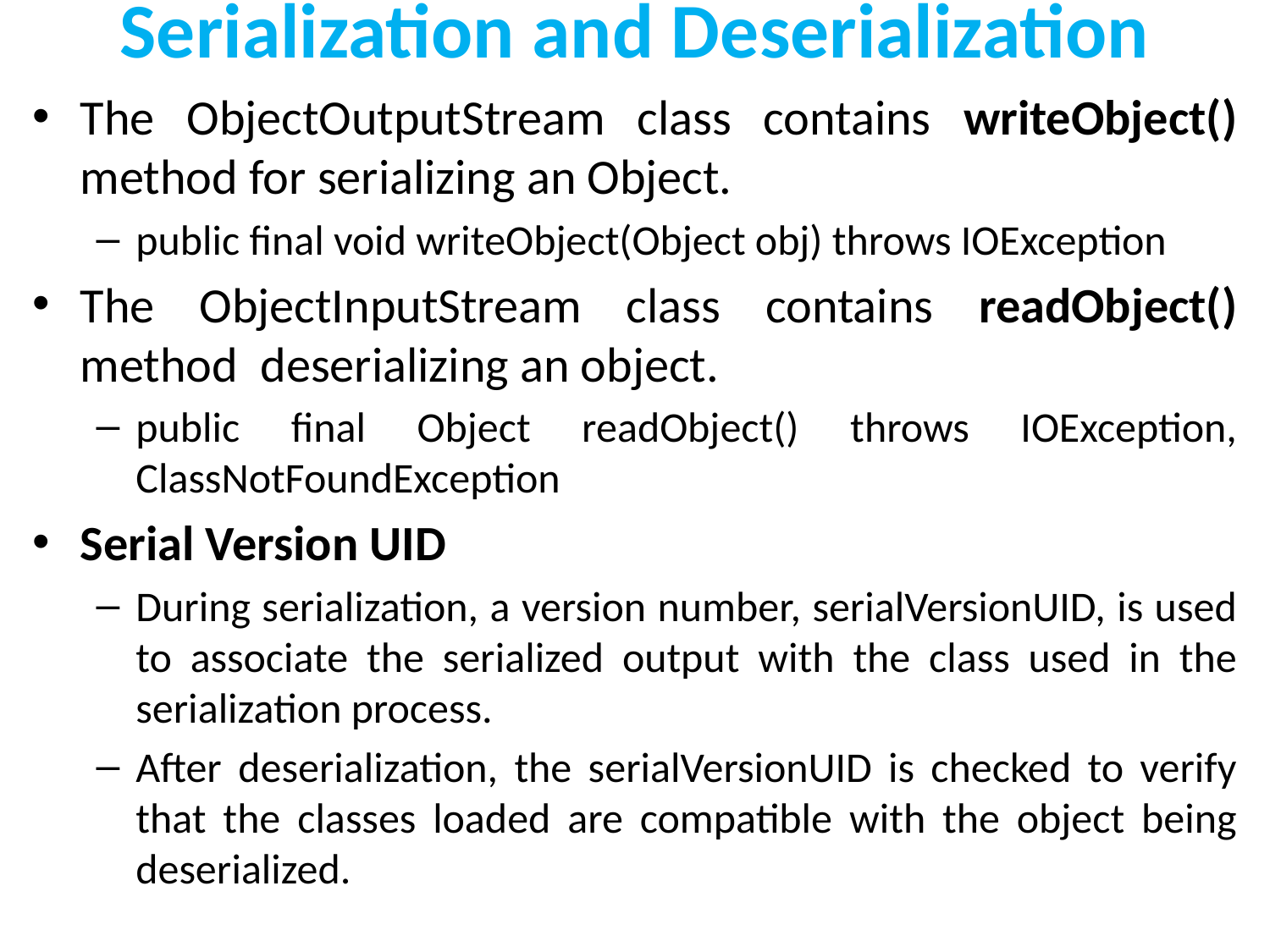

# Serialization and Deserialization
The ObjectOutputStream class contains writeObject() method for serializing an Object.
public final void writeObject(Object obj) throws IOException
The ObjectInputStream class contains readObject() method  deserializing an object.
public final Object readObject() throws IOException, ClassNotFoundException
Serial Version UID
During serialization, a version number, serialVersionUID, is used to associate the serialized output with the class used in the serialization process.
After deserialization, the serialVersionUID is checked to verify that the classes loaded are compatible with the object being deserialized.